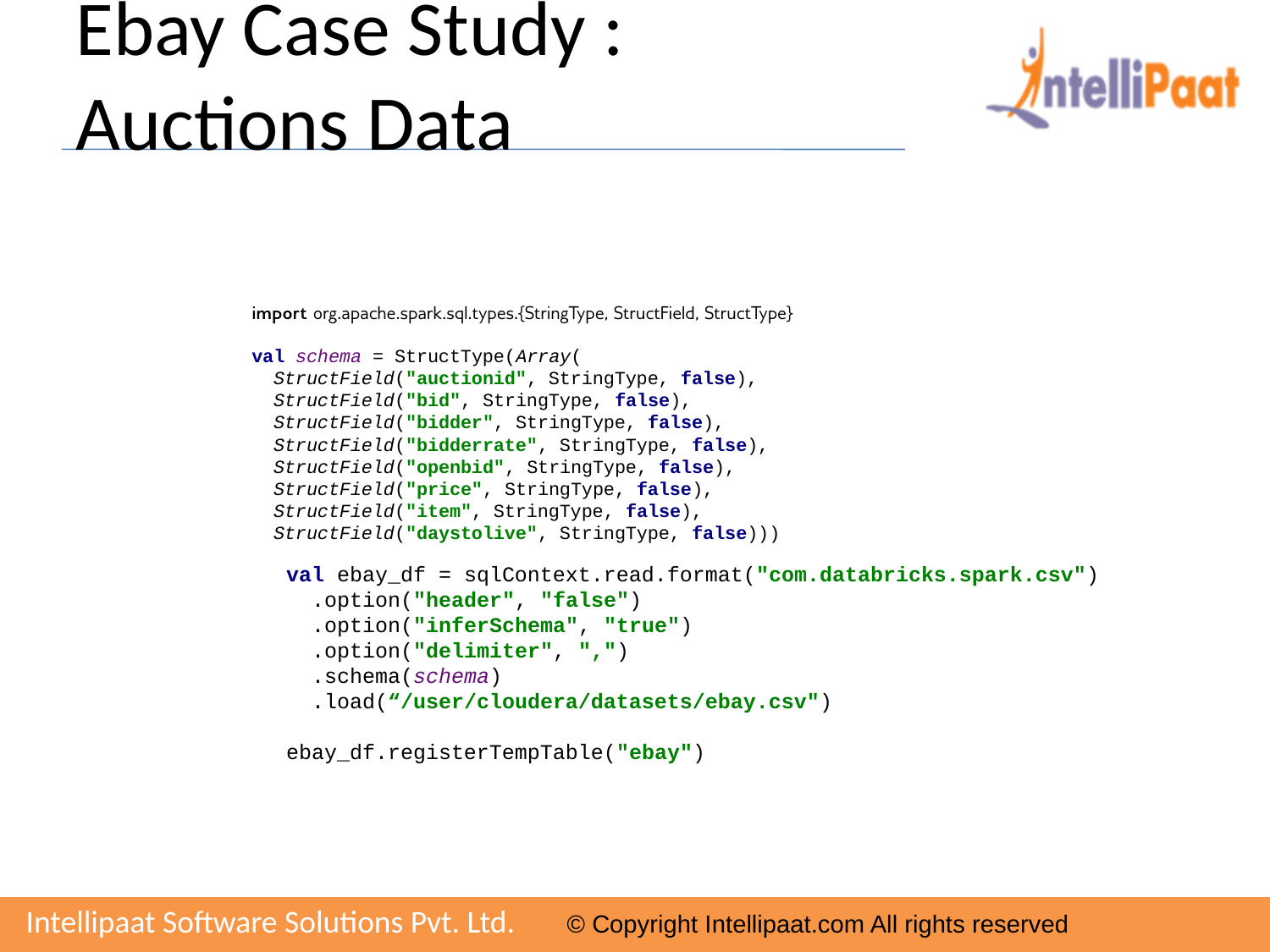

# Ebay Case Study : Auctions Data
import org.apache.spark.sql.types.{StringType, StructField, StructType}

val schema = StructType(Array(
  StructField("auctionid", StringType, false),
  StructField("bid", StringType, false),
  StructField("bidder", StringType, false),
  StructField("bidderrate", StringType, false),
  StructField("openbid", StringType, false),
  StructField("price", StringType, false),
  StructField("item", StringType, false),
  StructField("daystolive", StringType, false)))
val ebay_df = sqlContext.read.format("com.databricks.spark.csv")
  .option("header", "false")
  .option("inferSchema", "true")
  .option("delimiter", ",")
  .schema(schema)
  .load(“/user/cloudera/datasets/ebay.csv")
ebay_df.registerTempTable("ebay")